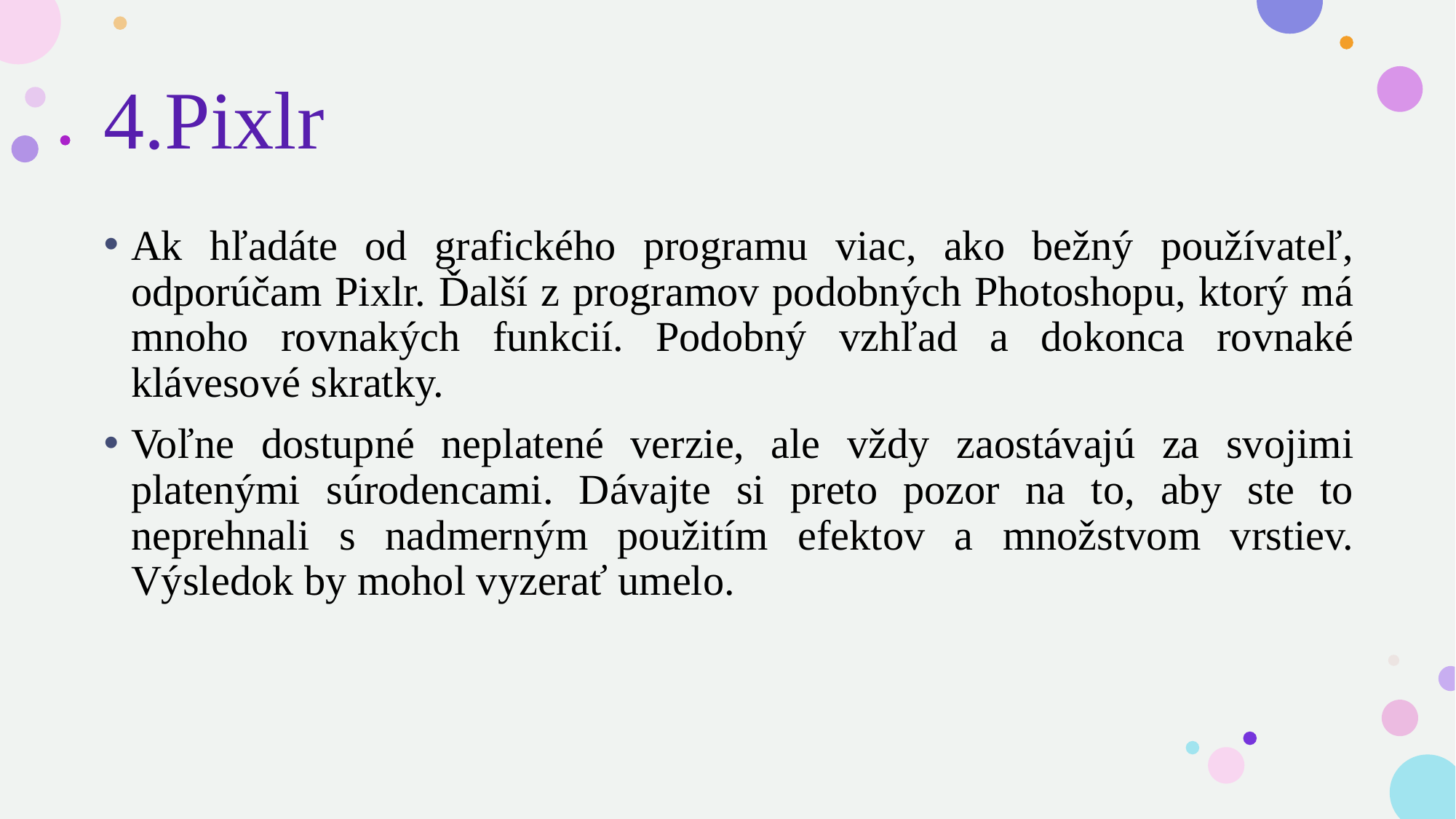

# 4.Pixlr
Ak hľadáte od grafického programu viac, ako bežný používateľ, odporúčam Pixlr. Ďalší z programov podobných Photoshopu, ktorý má mnoho rovnakých funkcií. Podobný vzhľad a dokonca rovnaké klávesové skratky.
Voľne dostupné neplatené verzie, ale vždy zaostávajú za svojimi platenými súrodencami. Dávajte si preto pozor na to, aby ste to neprehnali s nadmerným použitím efektov a množstvom vrstiev. Výsledok by mohol vyzerať umelo.